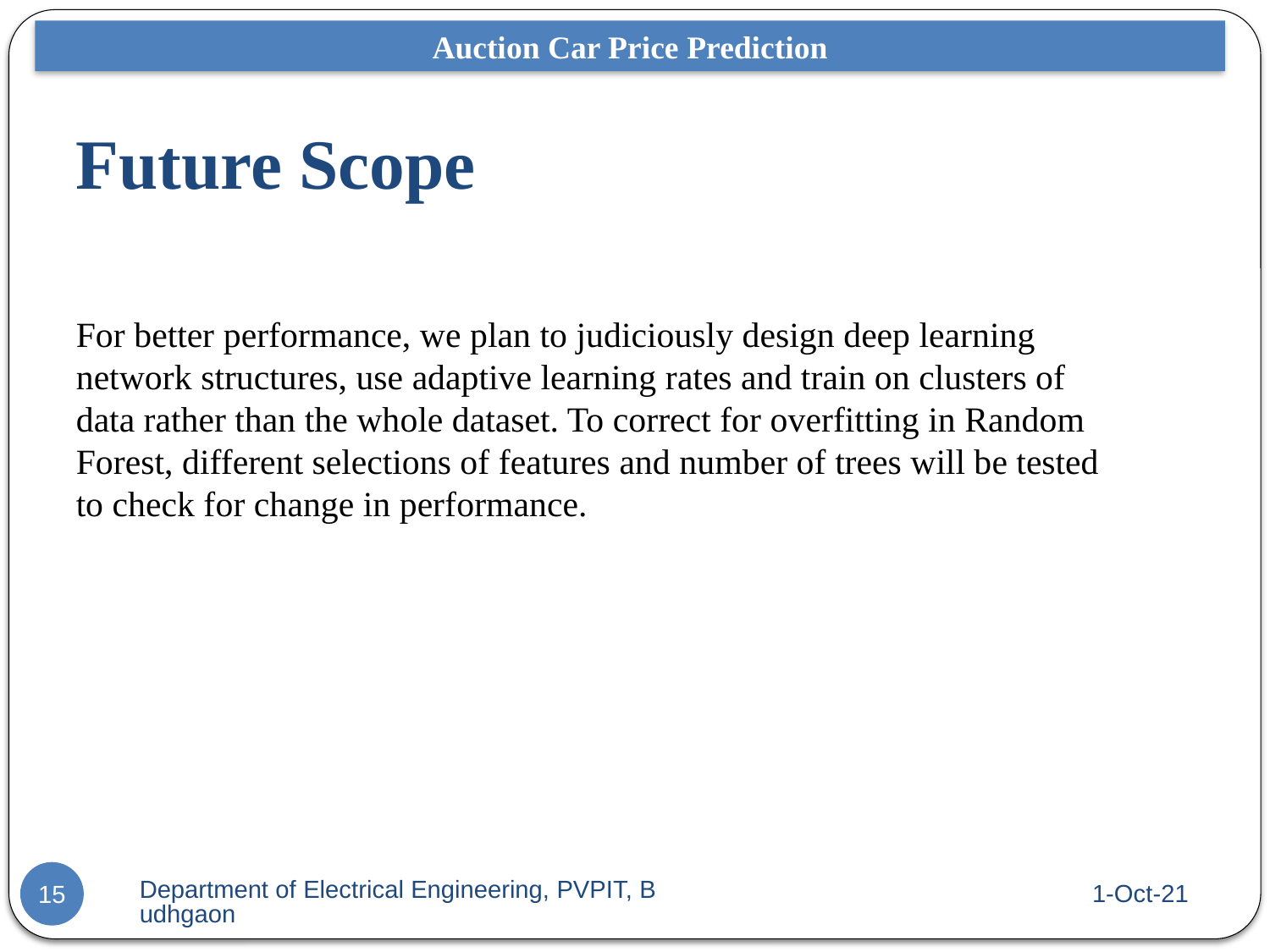

Auction Car Price Prediction
# Future Scope
For better performance, we plan to judiciously design deep learning network structures, use adaptive learning rates and train on clusters of data rather than the whole dataset. To correct for overfitting in Random Forest, different selections of features and number of trees will be tested to check for change in performance.

Department of Electrical Engineering, PVPIT, Budhgaon
1-Oct-21
15